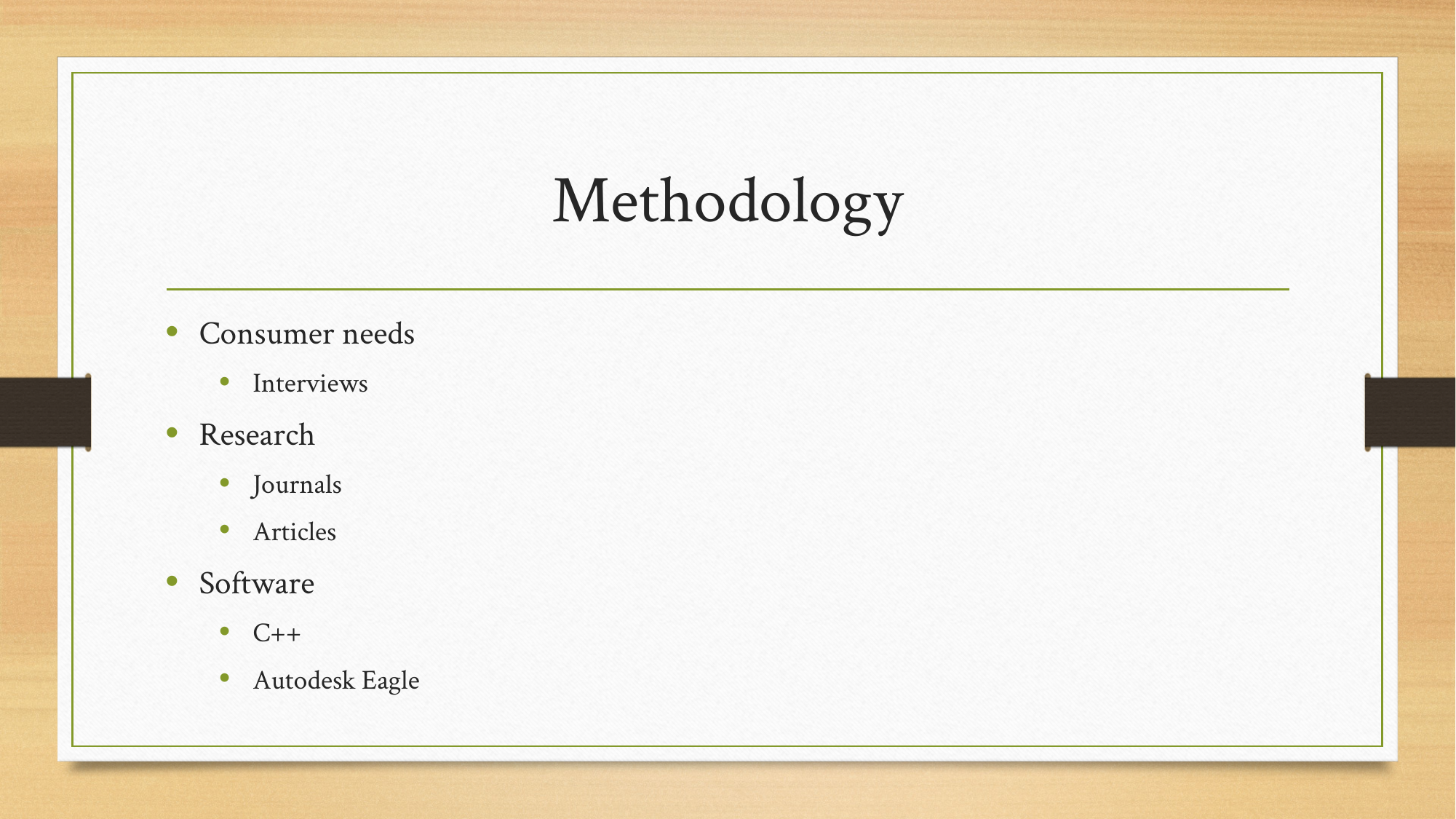

# Methodology
Consumer needs
Interviews
Research
Journals
Articles
Software
C++
Autodesk Eagle